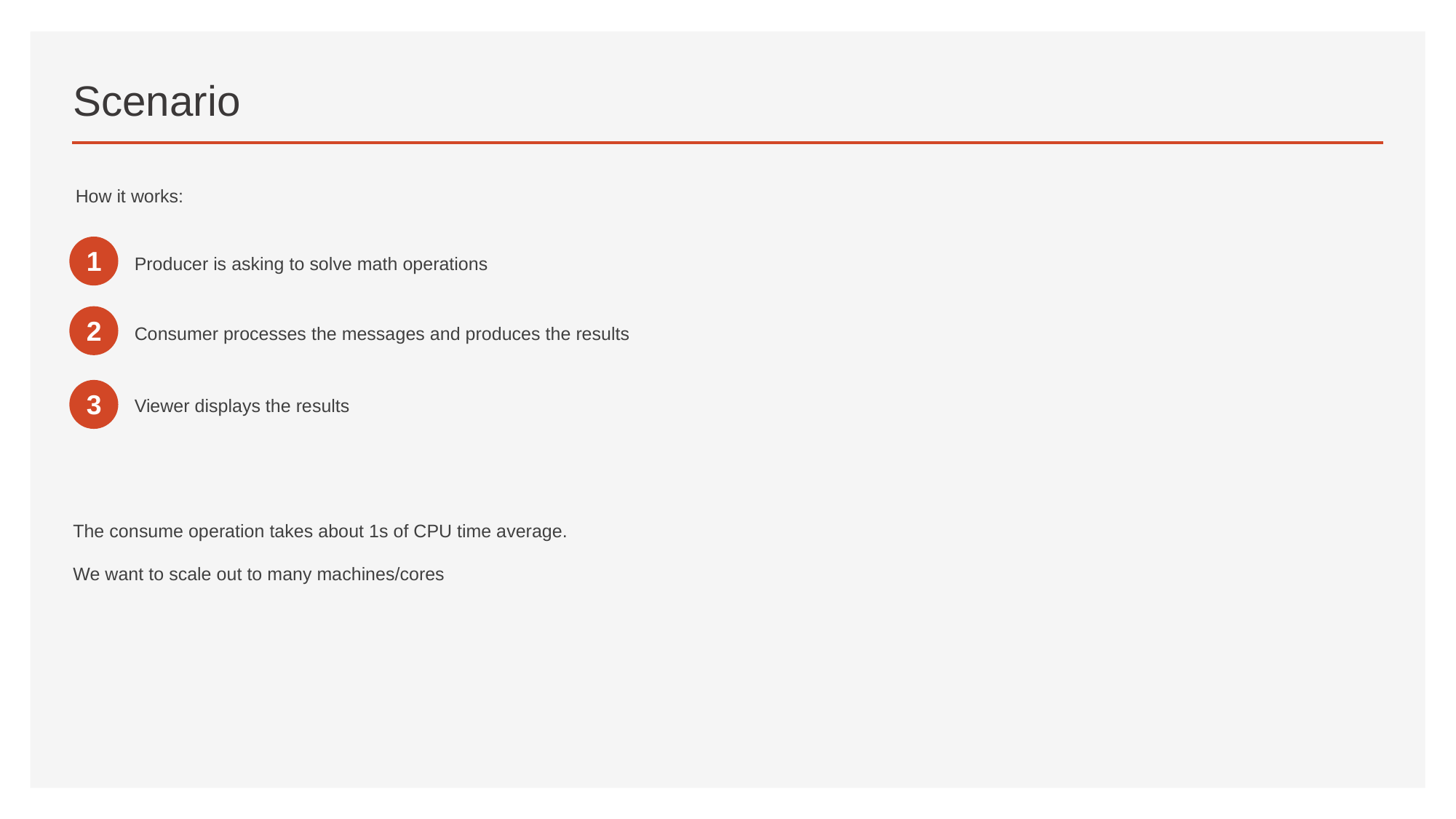

# Scenario
How it works:

1
Producer is asking to solve math operations

2
Consumer processes the messages and produces the results

3
Viewer displays the results
The consume operation takes about 1s of CPU time average.
We want to scale out to many machines/cores